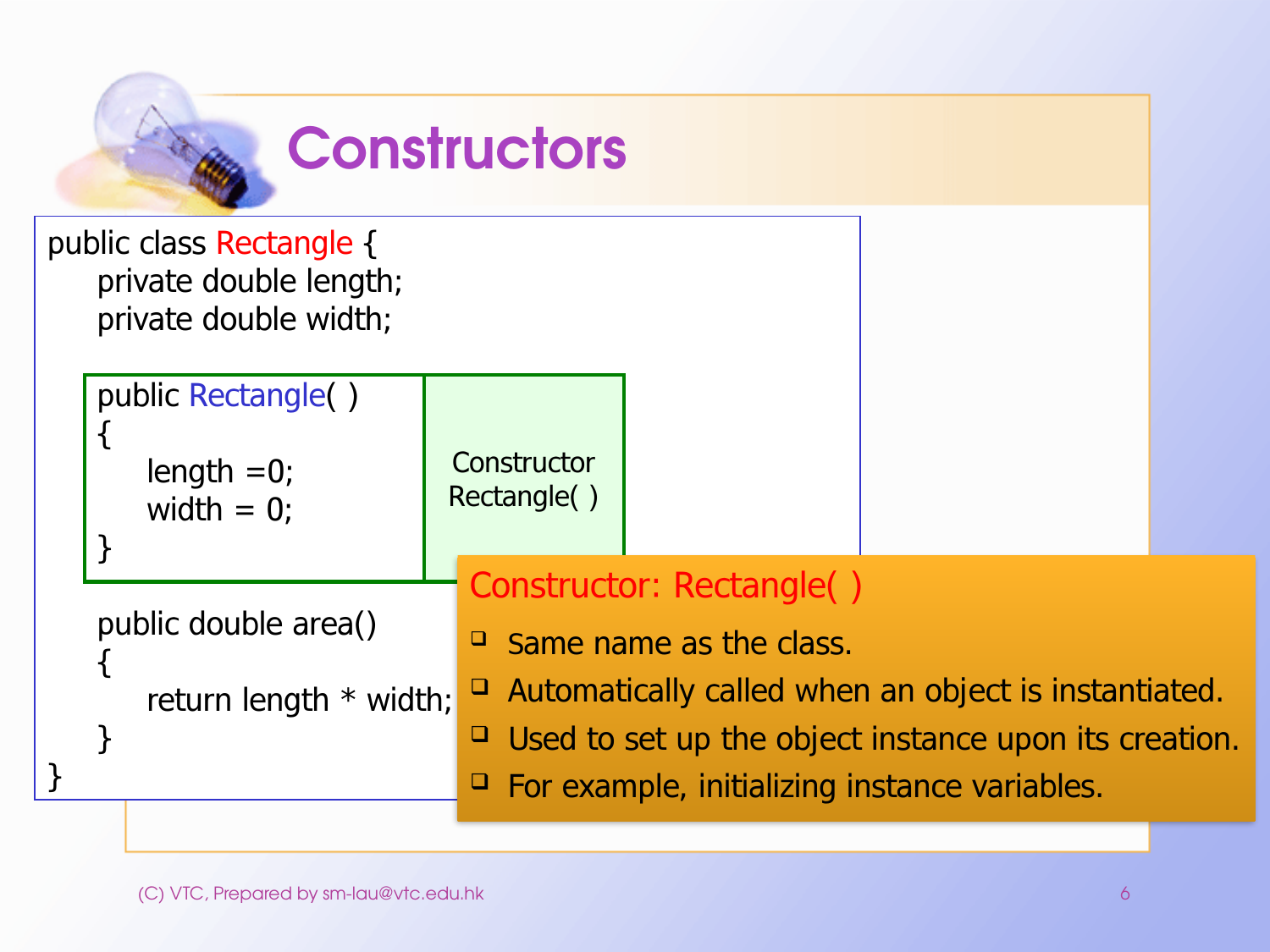

# Constructors
public class Rectangle {
     private double length;
     private double width;

     public Rectangle( )
     {
          length =0;
          width = 0;
     }

     public double area()
     {
          return length * width;
     }
}

Constructor Rectangle( )
Constructor: Rectangle( )
Same name as the class.
Automatically called when an object is instantiated.
Used to set up the object instance upon its creation.
For example, initializing instance variables.
(C) VTC, Prepared by sm-lau@vtc.edu.hk
6